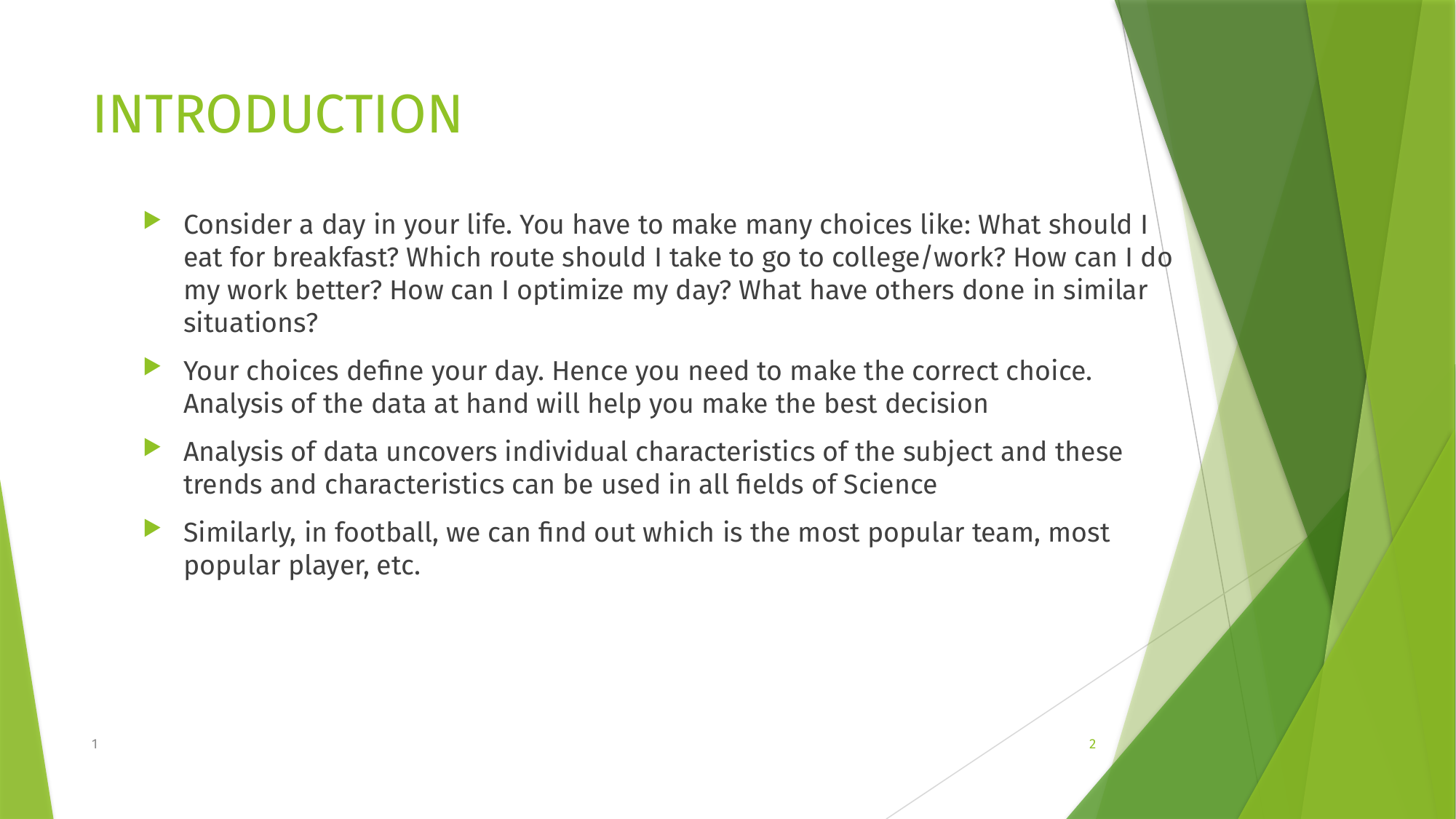

# INTRODUCTION
Consider a day in your life. You have to make many choices like: What should I eat for breakfast? Which route should I take to go to college/work? How can I do my work better? How can I optimize my day? What have others done in similar situations?
Your choices define your day. Hence you need to make the correct choice. Analysis of the data at hand will help you make the best decision
Analysis of data uncovers individual characteristics of the subject and these trends and characteristics can be used in all fields of Science
Similarly, in football, we can find out which is the most popular team, most popular player, etc.
1
2